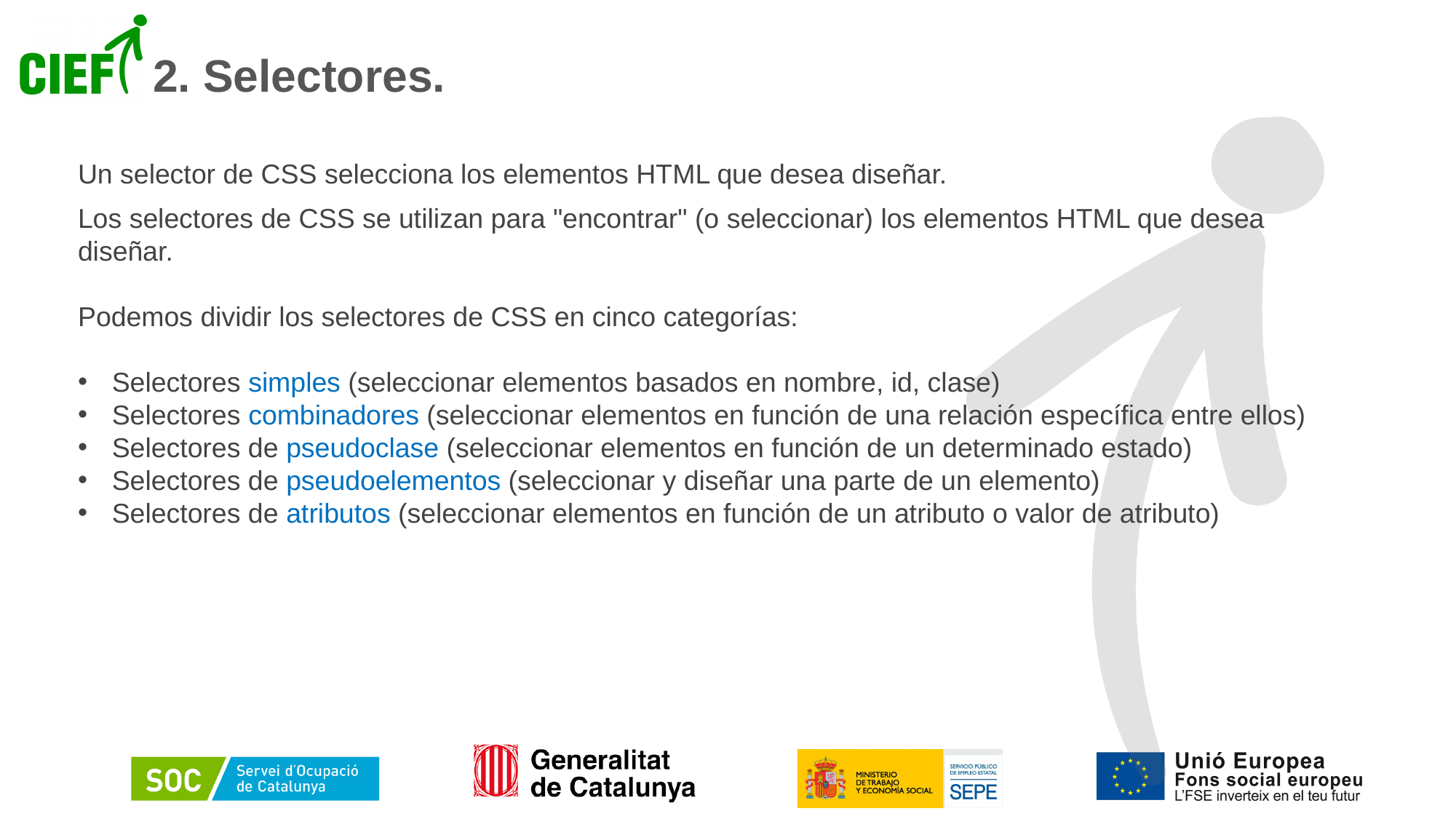

# 2. Selectores.
Un selector de CSS selecciona los elementos HTML que desea diseñar.
Los selectores de CSS se utilizan para "encontrar" (o seleccionar) los elementos HTML que desea diseñar.

Podemos dividir los selectores de CSS en cinco categorías:

Selectores simples (seleccionar elementos basados ​​en nombre, id, clase)
Selectores combinadores (seleccionar elementos en función de una relación específica entre ellos)
Selectores de pseudoclase (seleccionar elementos en función de un determinado estado)
Selectores de pseudoelementos (seleccionar y diseñar una parte de un elemento)
Selectores de atributos (seleccionar elementos en función de un atributo o valor de atributo)

13